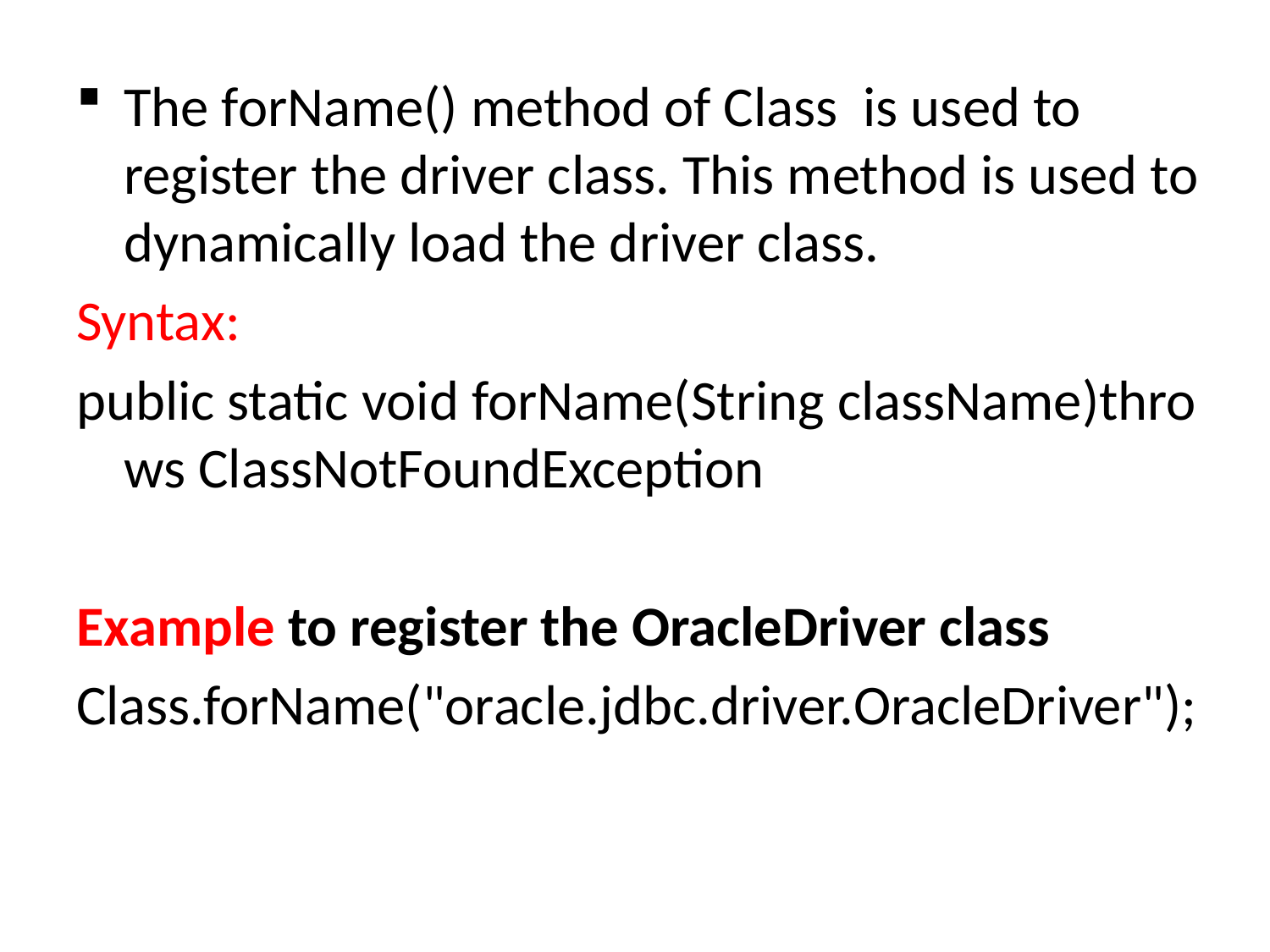

The forName() method of Class  is used to register the driver class. This method is used to dynamically load the driver class.
Syntax:
public static void forName(String className)throws ClassNotFoundException

Example to register the OracleDriver class
Class.forName("oracle.jdbc.driver.OracleDriver");